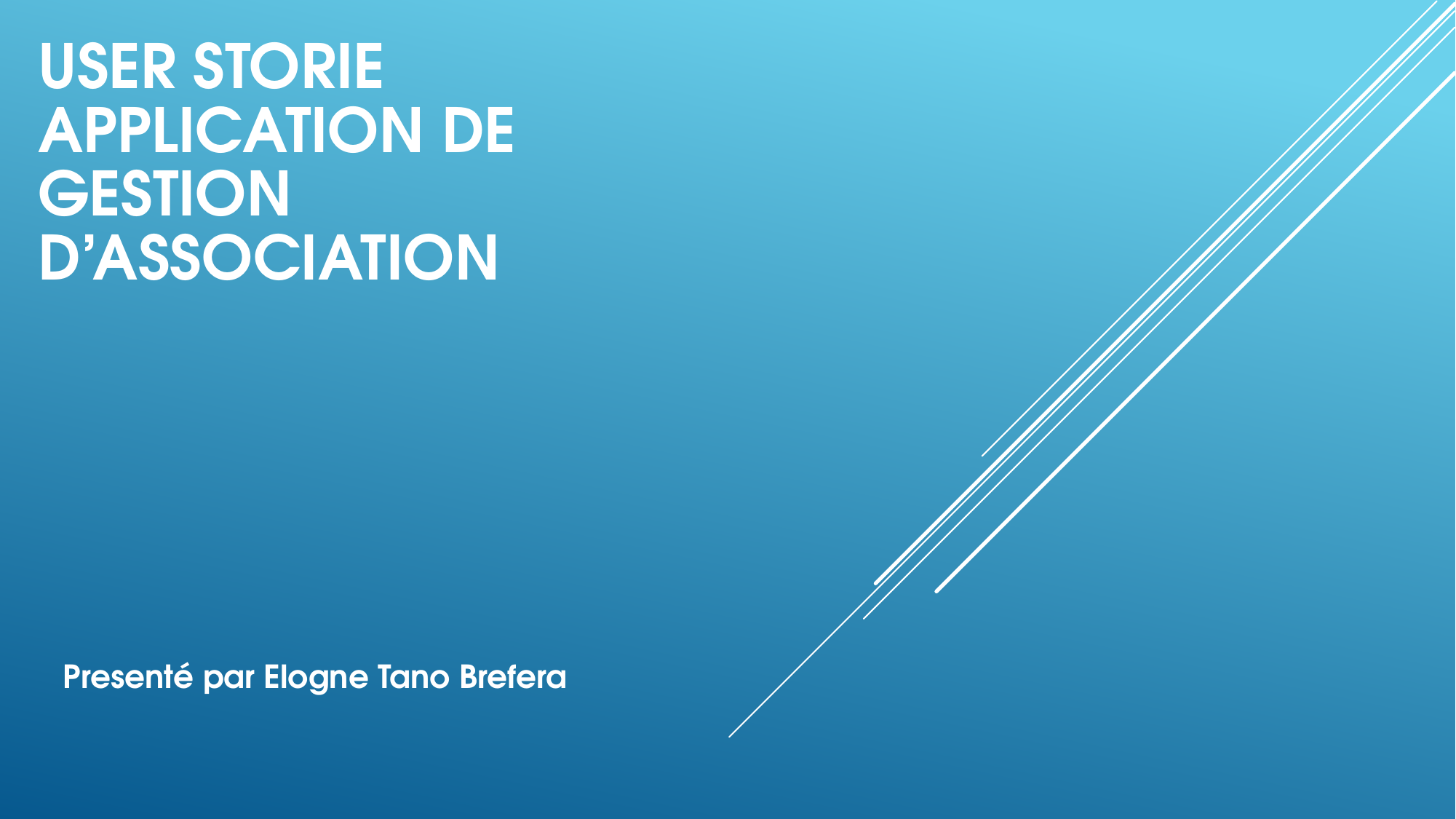

USER STORIE APPLICATION DE GESTION D’ASSOCIATION
Presenté par Elogne Tano Brefera